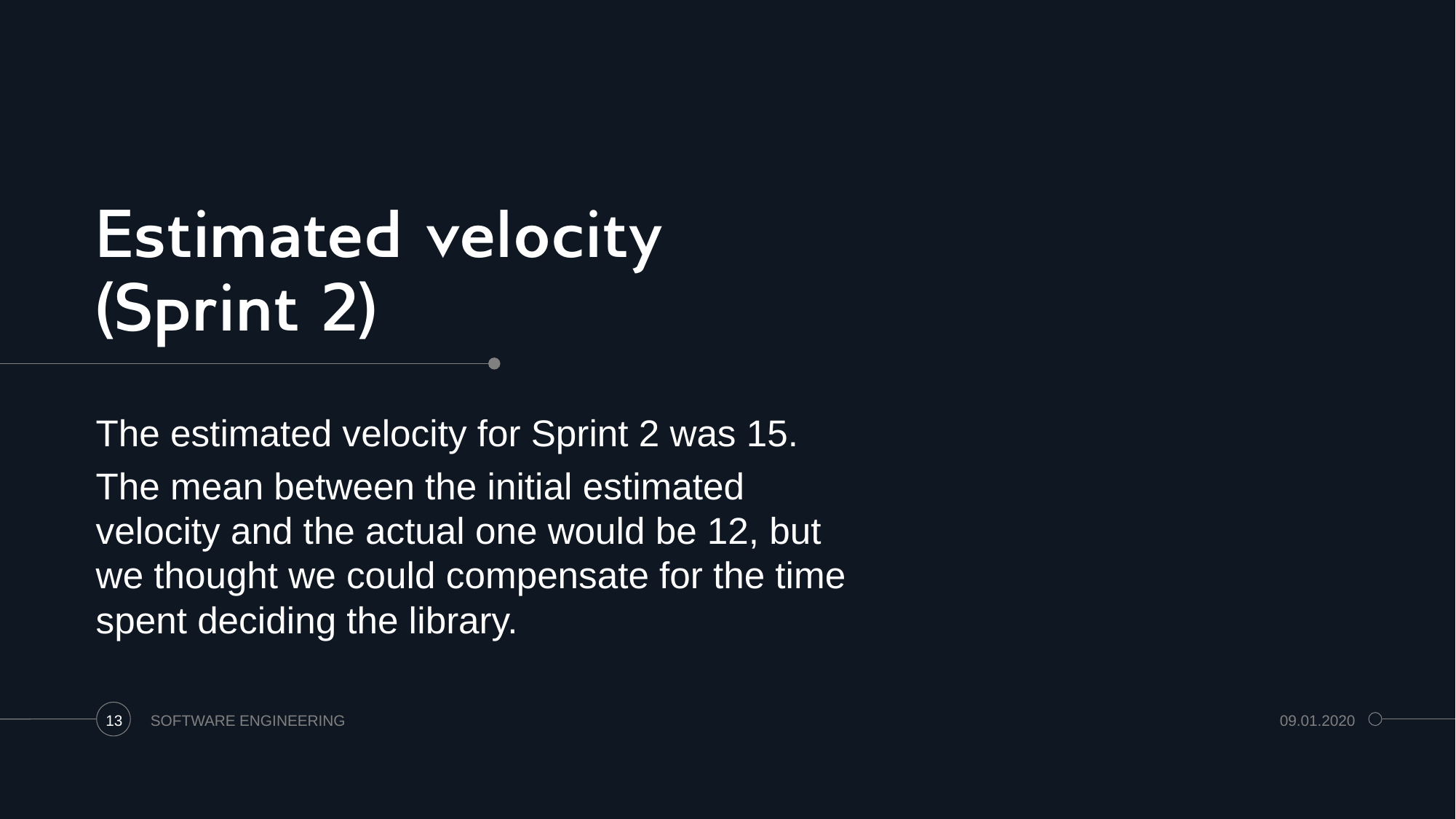

# Estimated velocity (Sprint 2)
The estimated velocity for Sprint 2 was 15.
The mean between the initial estimated velocity and the actual one would be 12, but we thought we could compensate for the time spent deciding the library.
SOFTWARE ENGINEERING
09.01.2020
13